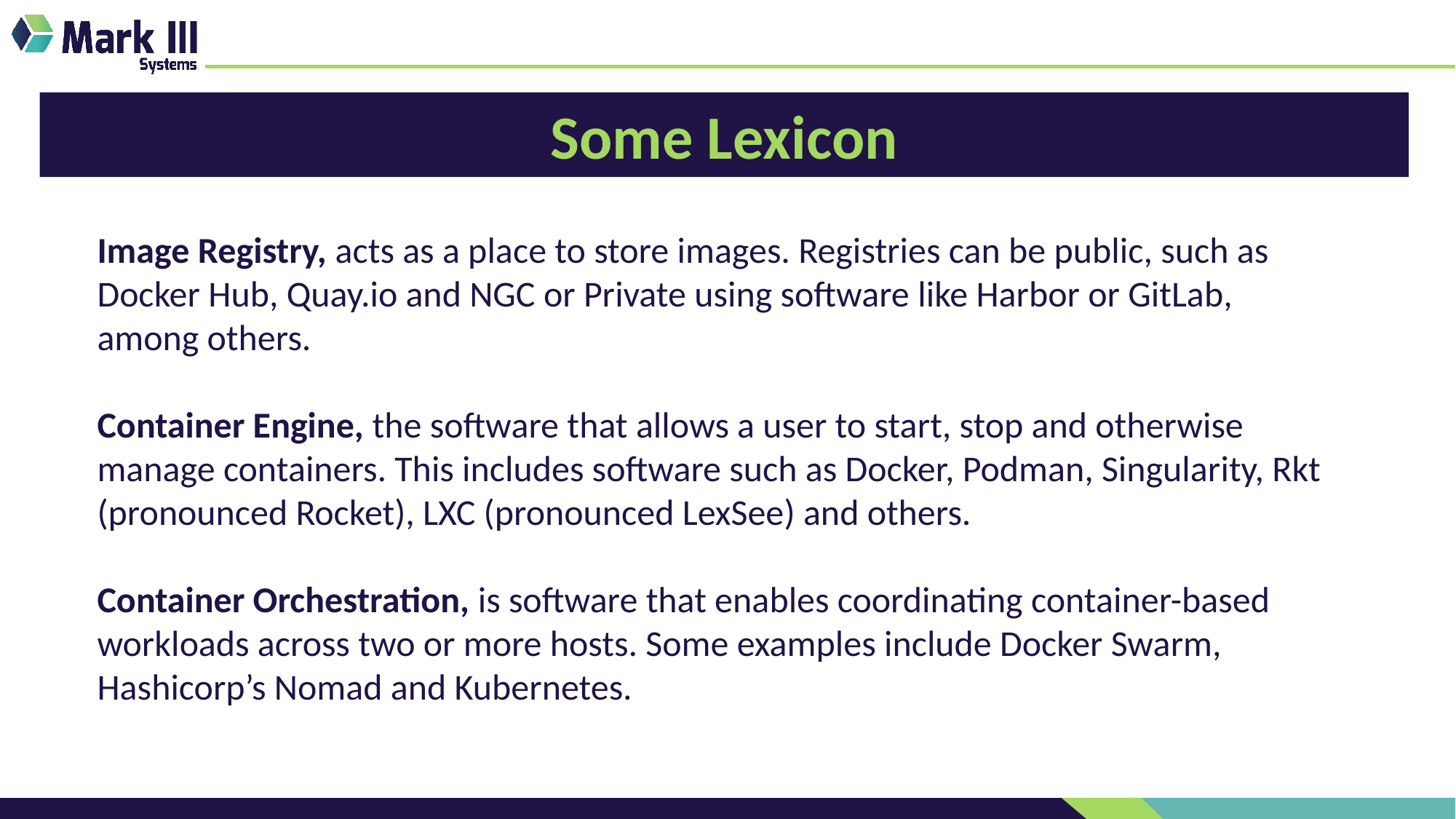

# Some Lexicon
Image Registry, acts as a place to store images. Registries can be public, such as Docker Hub, Quay.io and NGC or Private using software like Harbor or GitLab, among others.

Container Engine, the software that allows a user to start, stop and otherwise manage containers. This includes software such as Docker, Podman, Singularity, Rkt (pronounced Rocket), LXC (pronounced LexSee) and others.

Container Orchestration, is software that enables coordinating container-based workloads across two or more hosts. Some examples include Docker Swarm, Hashicorp’s Nomad and Kubernetes.